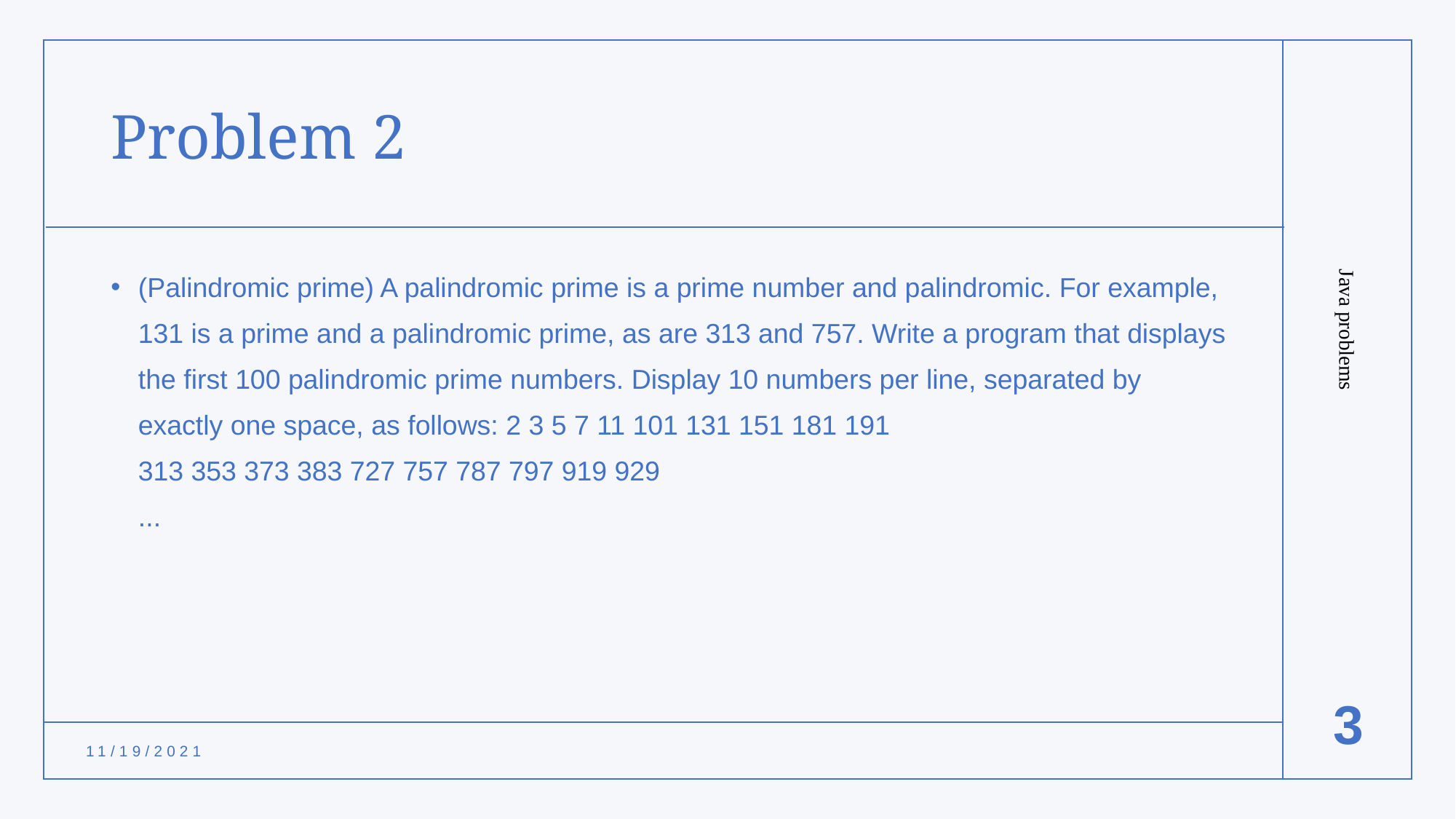

# Problem 2
(Palindromic prime) A palindromic prime is a prime number and palindromic. For example, 131 is a prime and a palindromic prime, as are 313 and 757. Write a program that displays the first 100 palindromic prime numbers. Display 10 numbers per line, separated by exactly one space, as follows: 2 3 5 7 11 101 131 151 181 191
313 353 373 383 727 757 787 797 919 929
...
Java problems
3
11/19/2021